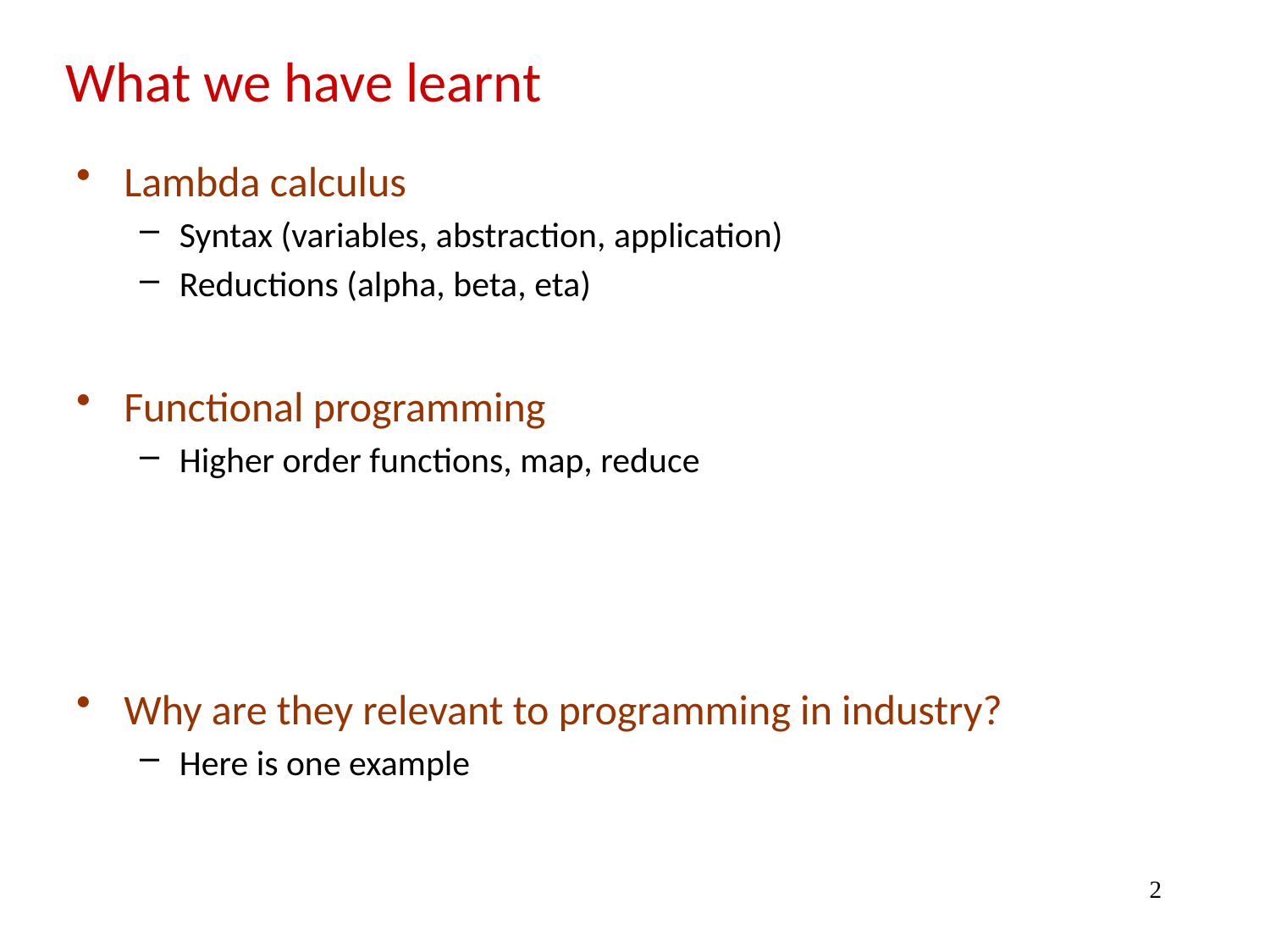

# What we have learnt
Lambda calculus
Syntax (variables, abstraction, application)
Reductions (alpha, beta, eta)

Functional programming
Higher order functions, map, reduce

Why are they relevant to programming in industry?
Here is one example
2